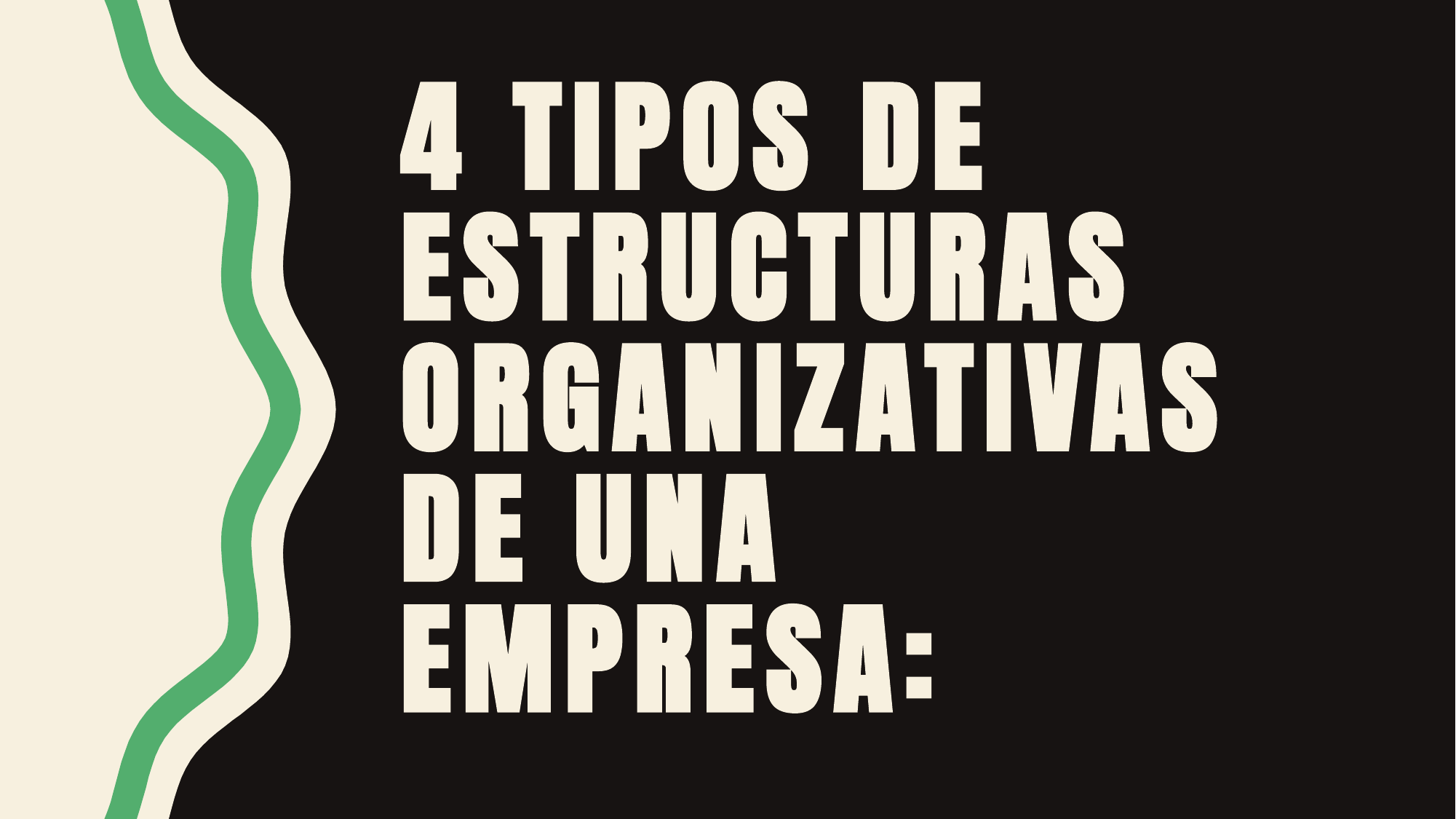

# 4 tipos de estructuras organizativas de una empresa: